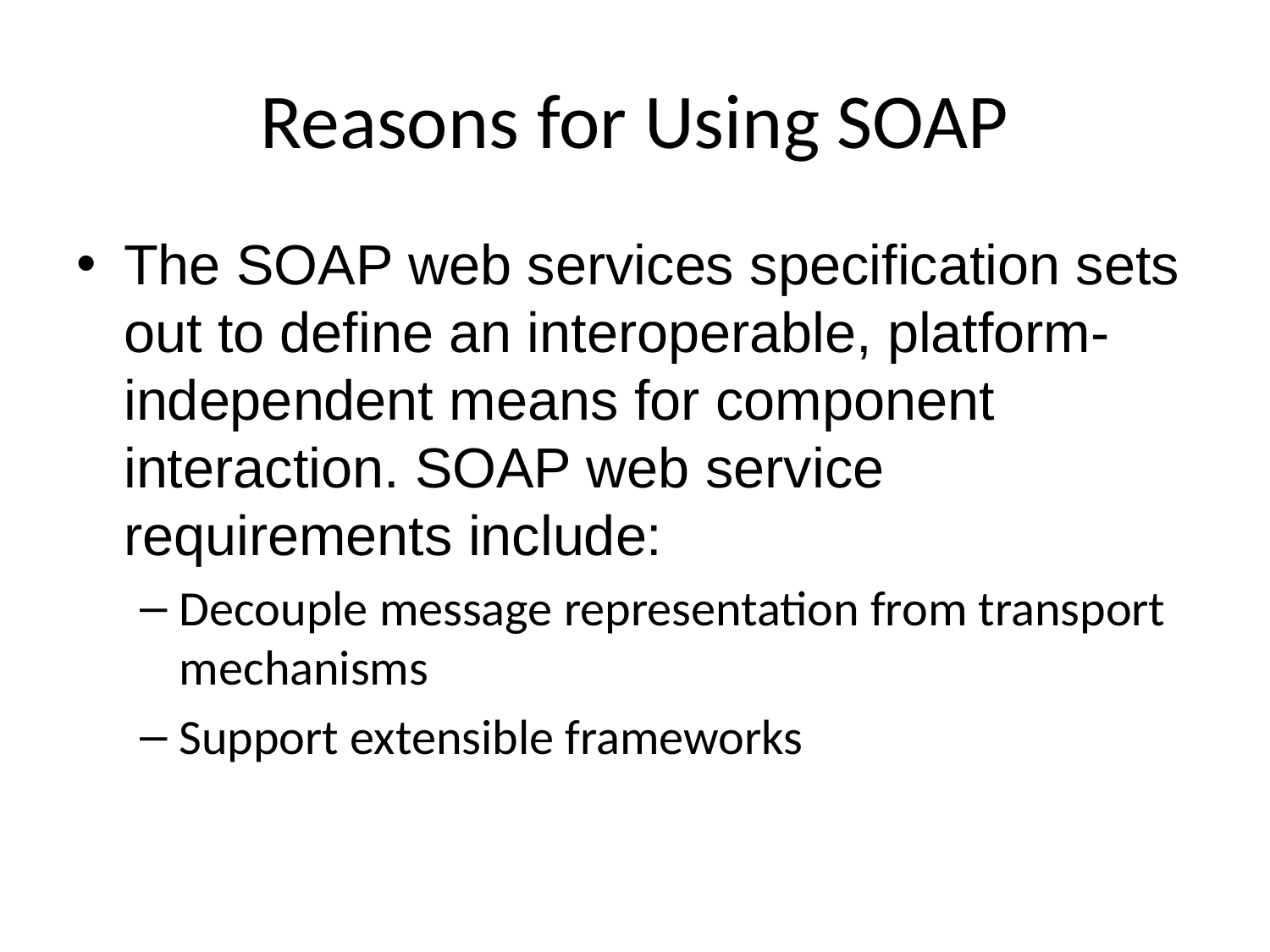

# Reasons for Using SOAP
The SOAP web services specification sets out to define an interoperable, platform-independent means for component interaction. SOAP web service requirements include:
Decouple message representation from transport mechanisms
Support extensible frameworks